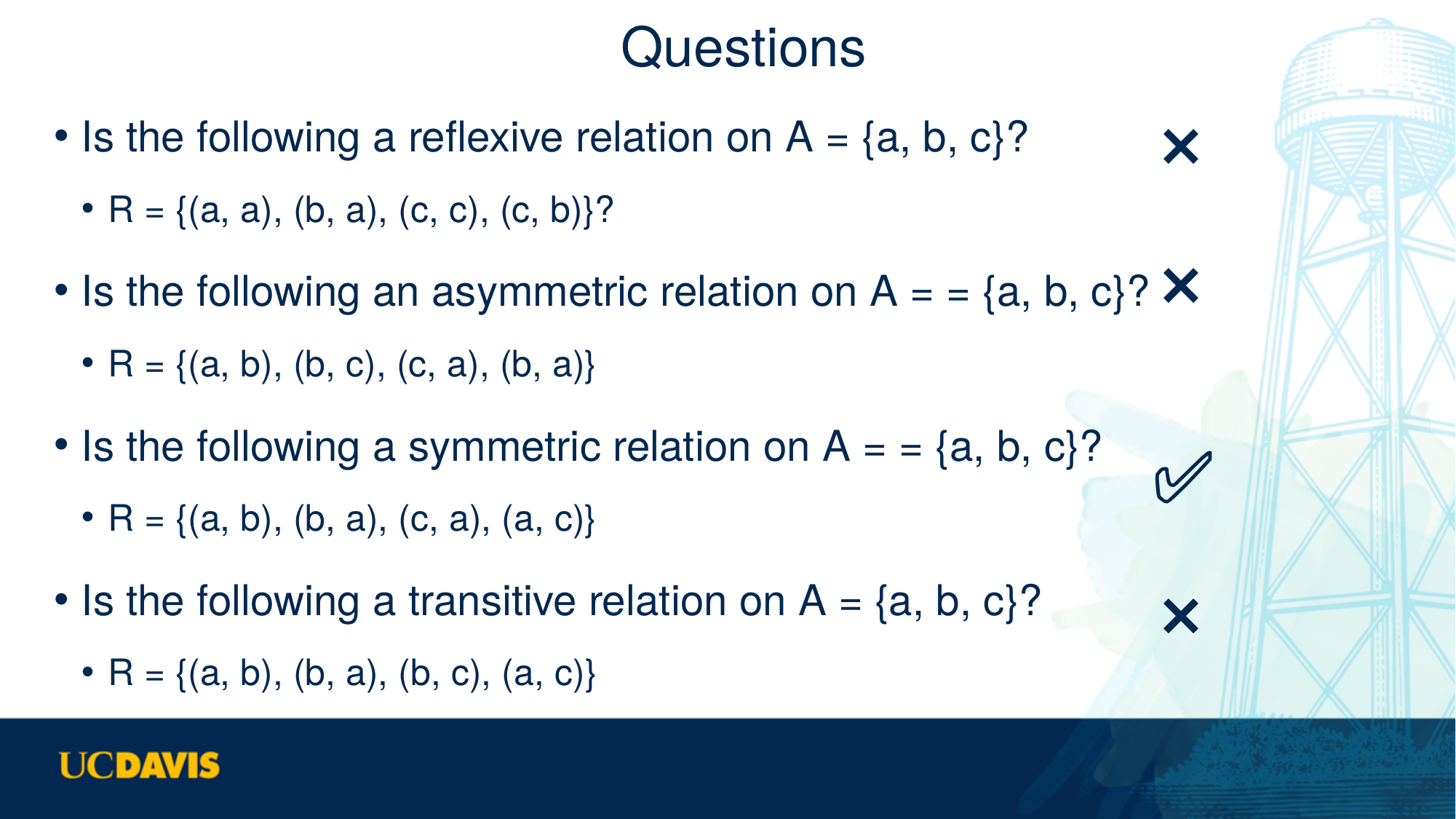

# Questions
Is the following a reflexive relation on A = {a, b, c}?
R = {(a, a), (b, a), (c, c), (c, b)}?
Is the following an asymmetric relation on A = = {a, b, c}?
R = {(a, b), (b, c), (c, a), (b, a)}
Is the following a symmetric relation on A = = {a, b, c}?
R = {(a, b), (b, a), (c, a), (a, c)}
Is the following a transitive relation on A = {a, b, c}?
R = {(a, b), (b, a), (b, c), (a, c)}

❌
❌
✅
❌